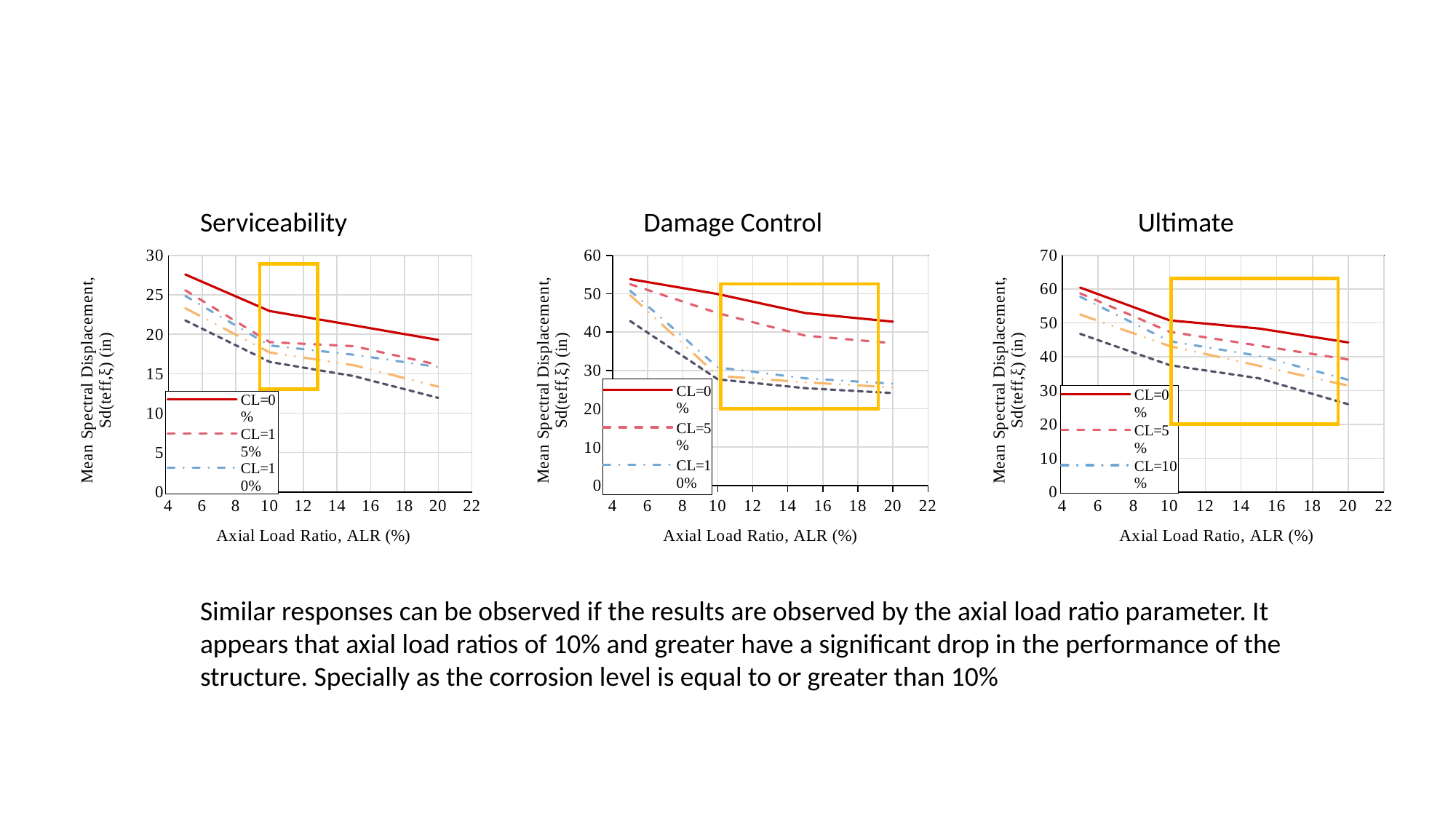

Serviceability
Damage Control
Ultimate

### Chart

| Category |  |  |  |  |  |
|---|---|---|---|---|---|

### Chart

| Category |  |  |  |  |  |
|---|---|---|---|---|---|

### Chart

| Category |  |  |  |  |  |
|---|---|---|---|---|---|

Similar responses can be observed if the results are observed by the axial load ratio parameter. It appears that axial load ratios of 10% and greater have a significant drop in the performance of the structure. Specially as the corrosion level is equal to or greater than 10%